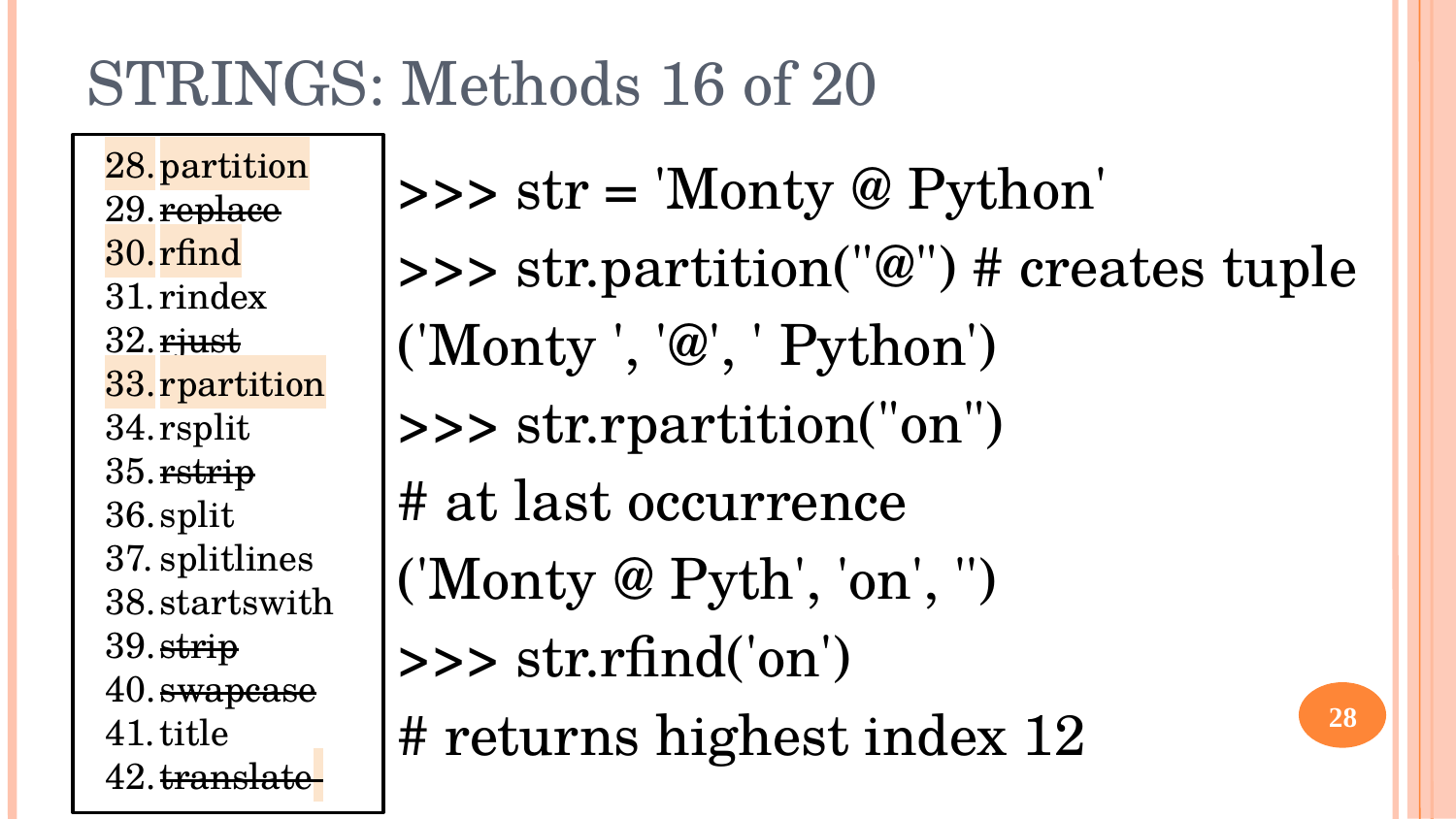

STRINGS: Methods 16 of 20
partition
replace
rfind
rindex
rjust
rpartition
rsplit
rstrip
split
splitlines
startswith
strip
swapcase
title
translate

>>> str = 'Monty @ Python'
>>> str.partition("@") # creates tuple
('Monty ', '@', ' Python')
>>> str.rpartition("on")
# at last occurrence
('Monty @ Pyth', 'on', '')
>>> str.rfind('on')
# returns highest index 12
28